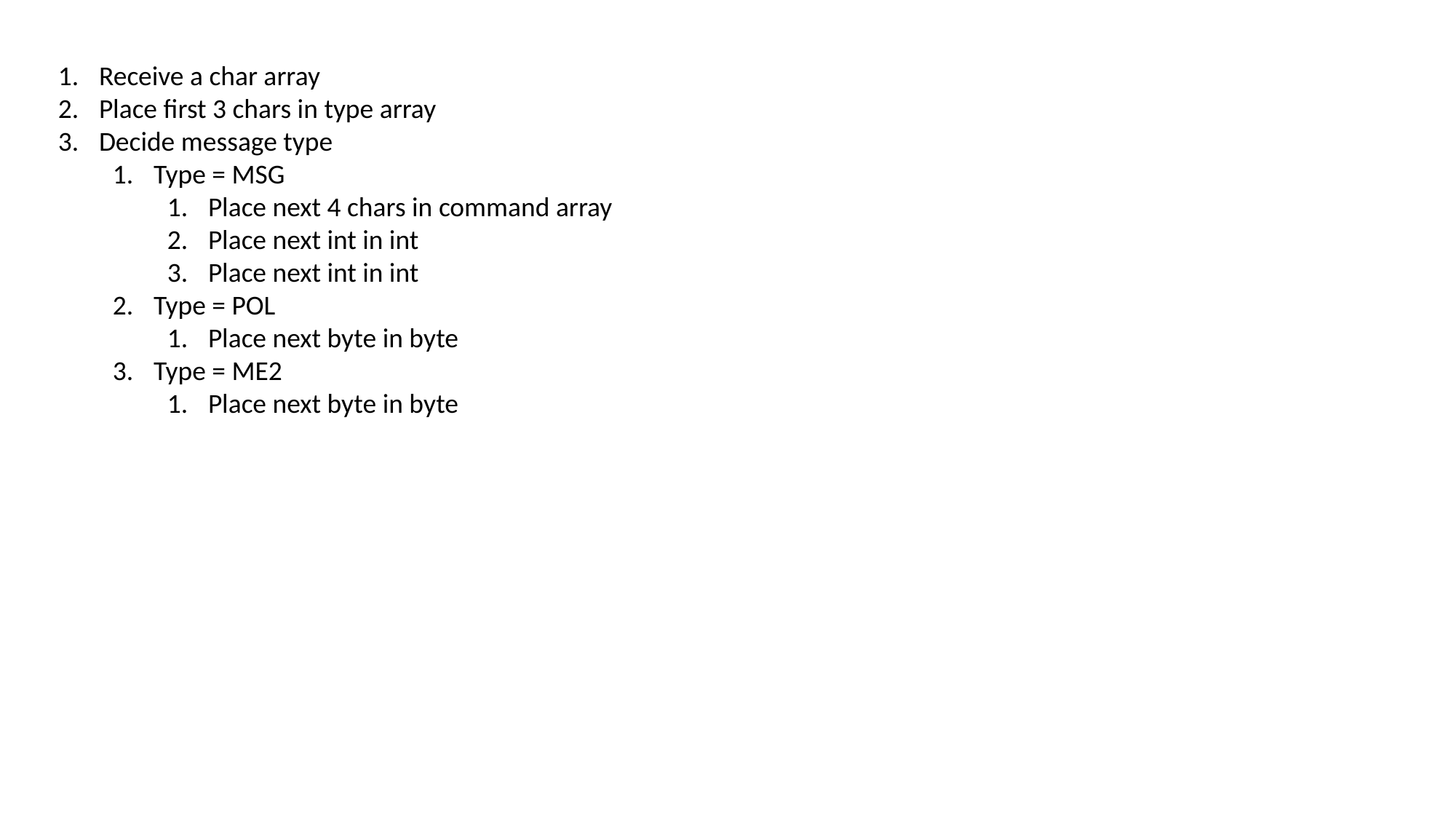

Receive a char array
Place first 3 chars in type array
Decide message type
Type = MSG
Place next 4 chars in command array
Place next int in int
Place next int in int
Type = POL
Place next byte in byte
Type = ME2
Place next byte in byte